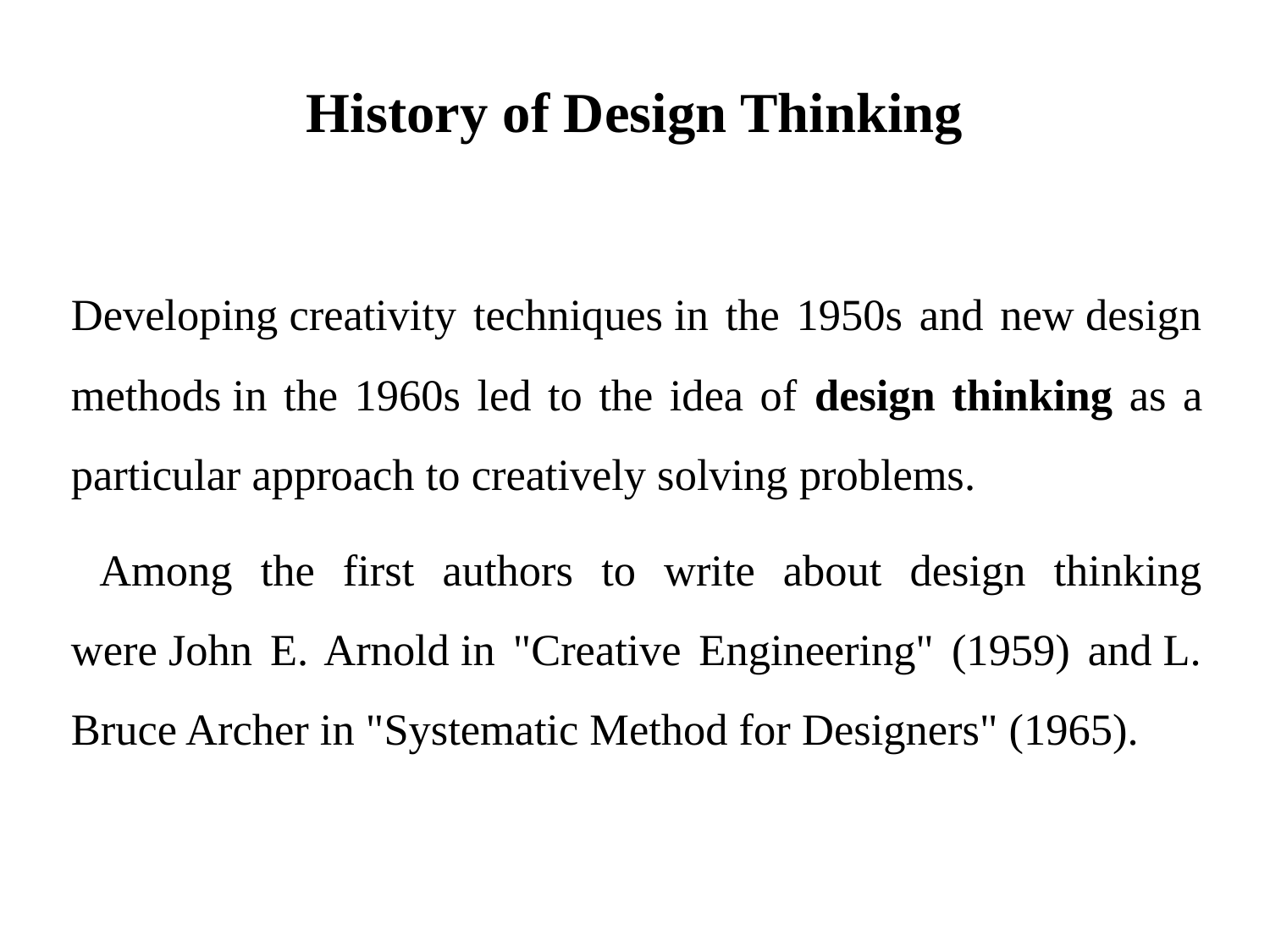

# History of Design Thinking
Developing creativity techniques in the 1950s and new design methods in the 1960s led to the idea of design thinking as a particular approach to creatively solving problems.
 Among the first authors to write about design thinking were John E. Arnold in "Creative Engineering" (1959) and L. Bruce Archer in "Systematic Method for Designers" (1965).